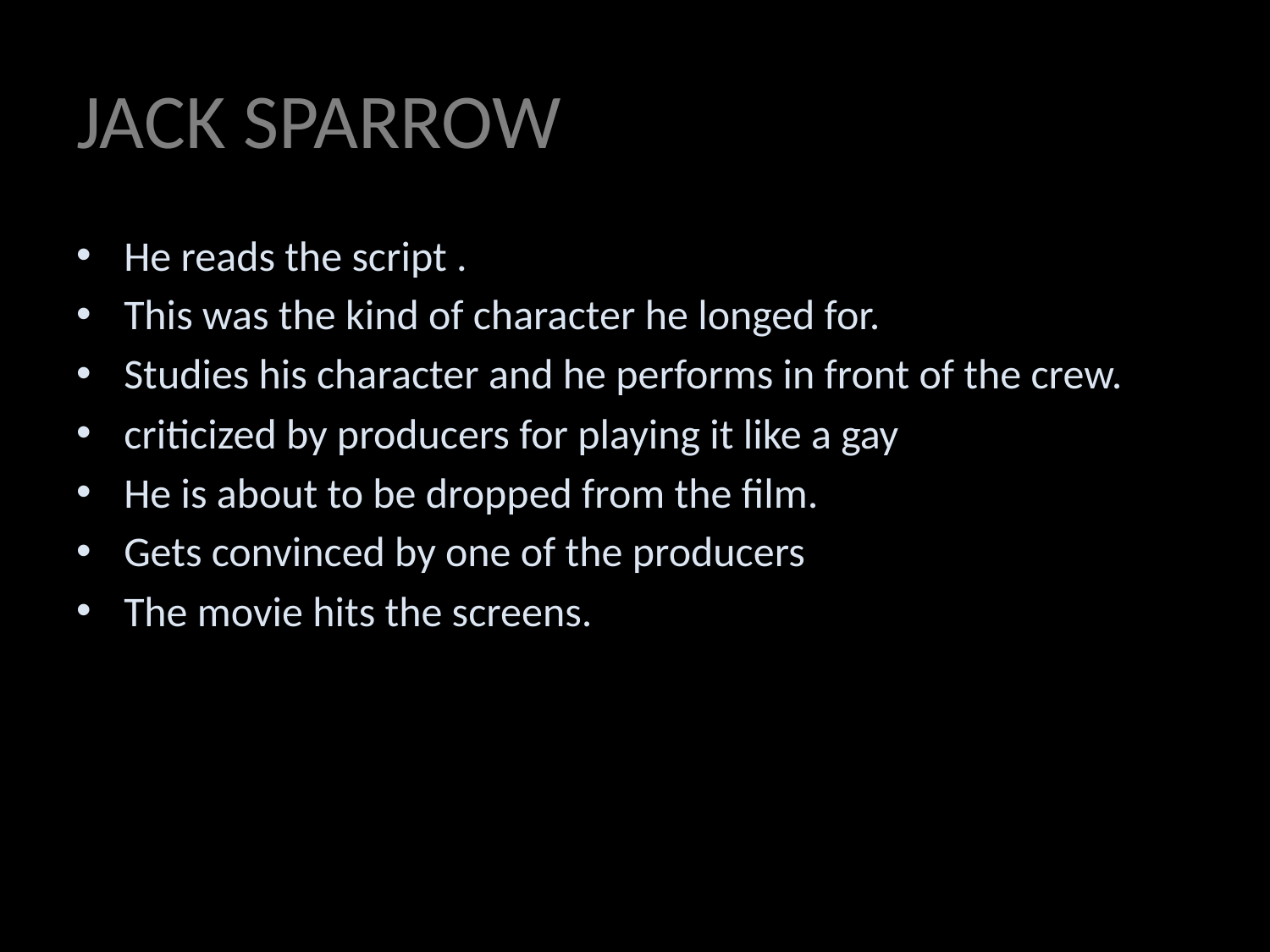

# JACK SPARROW
He reads the script .
This was the kind of character he longed for.
Studies his character and he performs in front of the crew.
criticized by producers for playing it like a gay
He is about to be dropped from the film.
Gets convinced by one of the producers
The movie hits the screens.